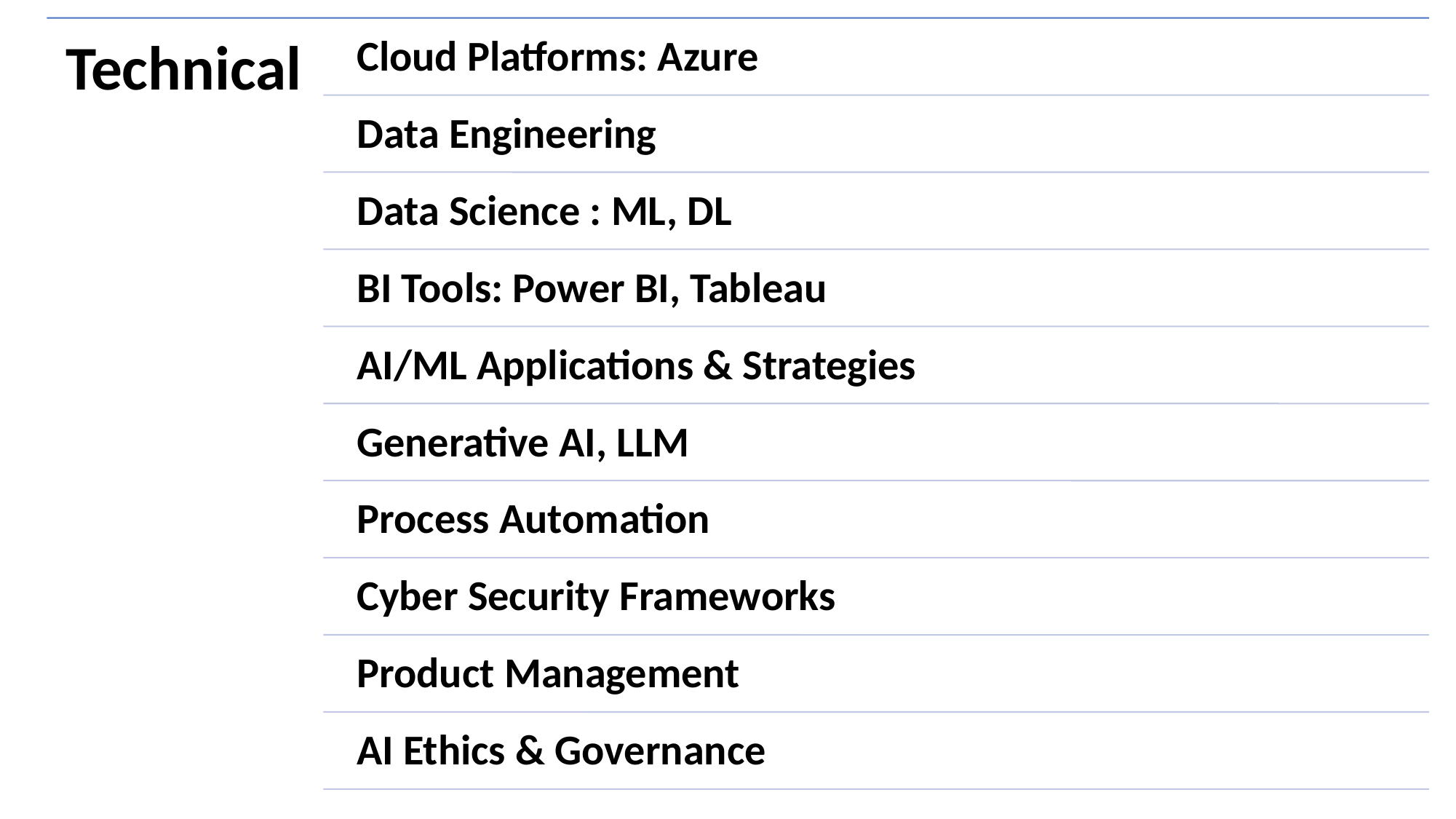

Technical
Cloud Platforms: Azure
Data Engineering
Data Science : ML, DL
BI Tools: Power BI, Tableau
AI/ML Applications & Strategies
Generative AI, LLM
Process Automation
Cyber Security Frameworks
Product Management
AI Ethics & Governance